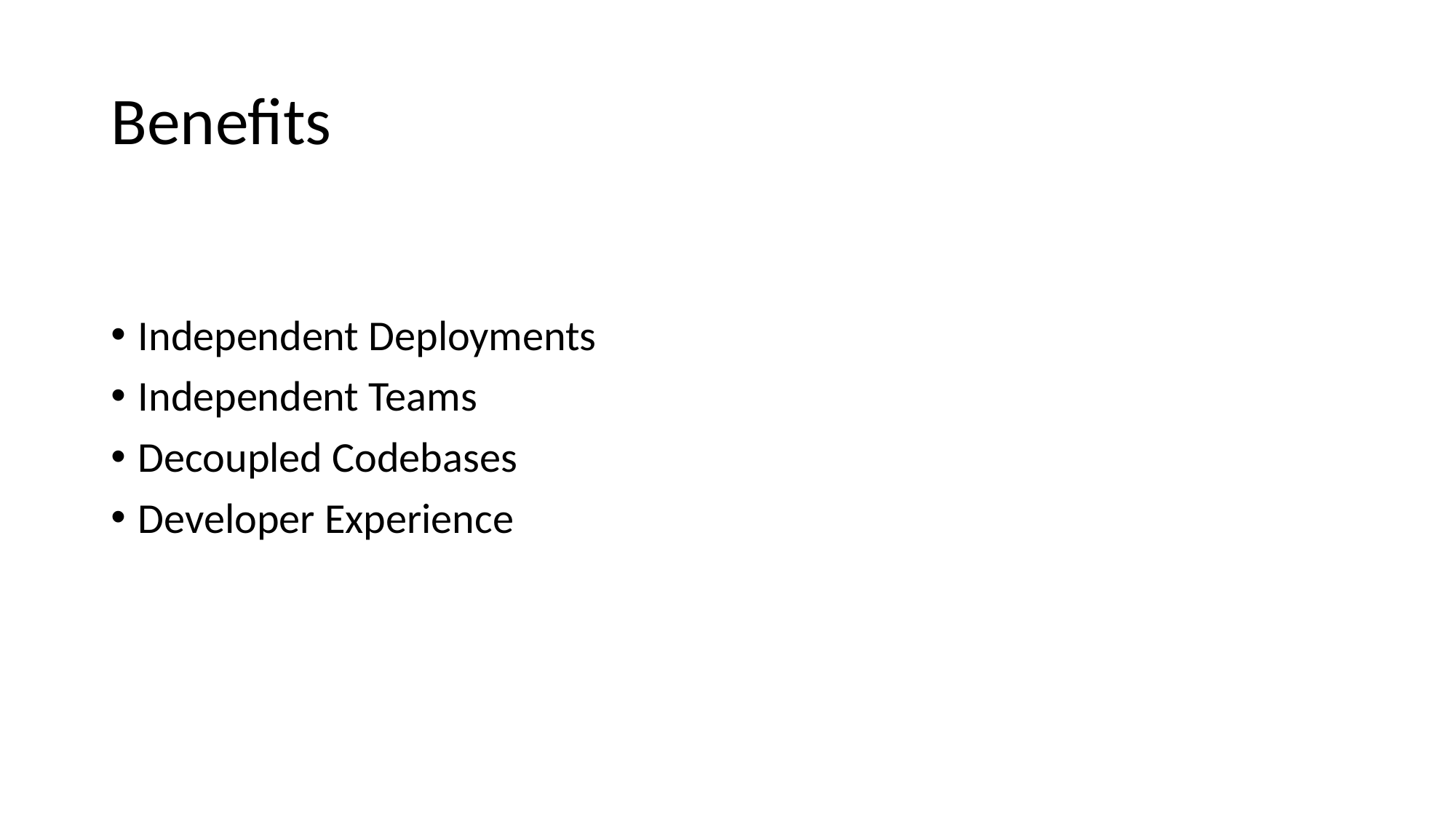

# Benefits
Independent Deployments
Independent Teams
Decoupled Codebases
Developer Experience